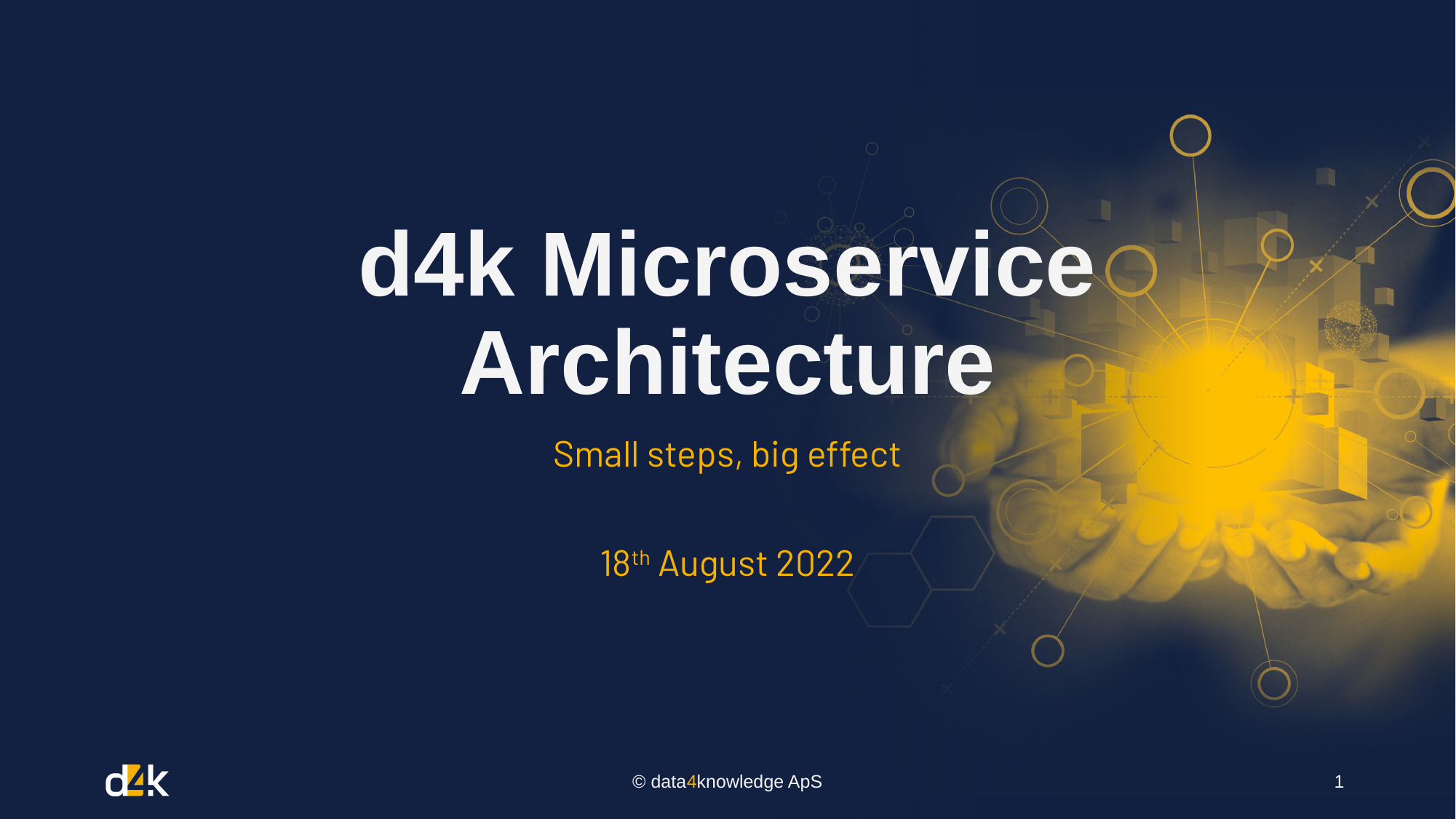

# d4k Microservice Architecture
Small steps, big effect

18th August 2022
© data4knowledge ApS
1